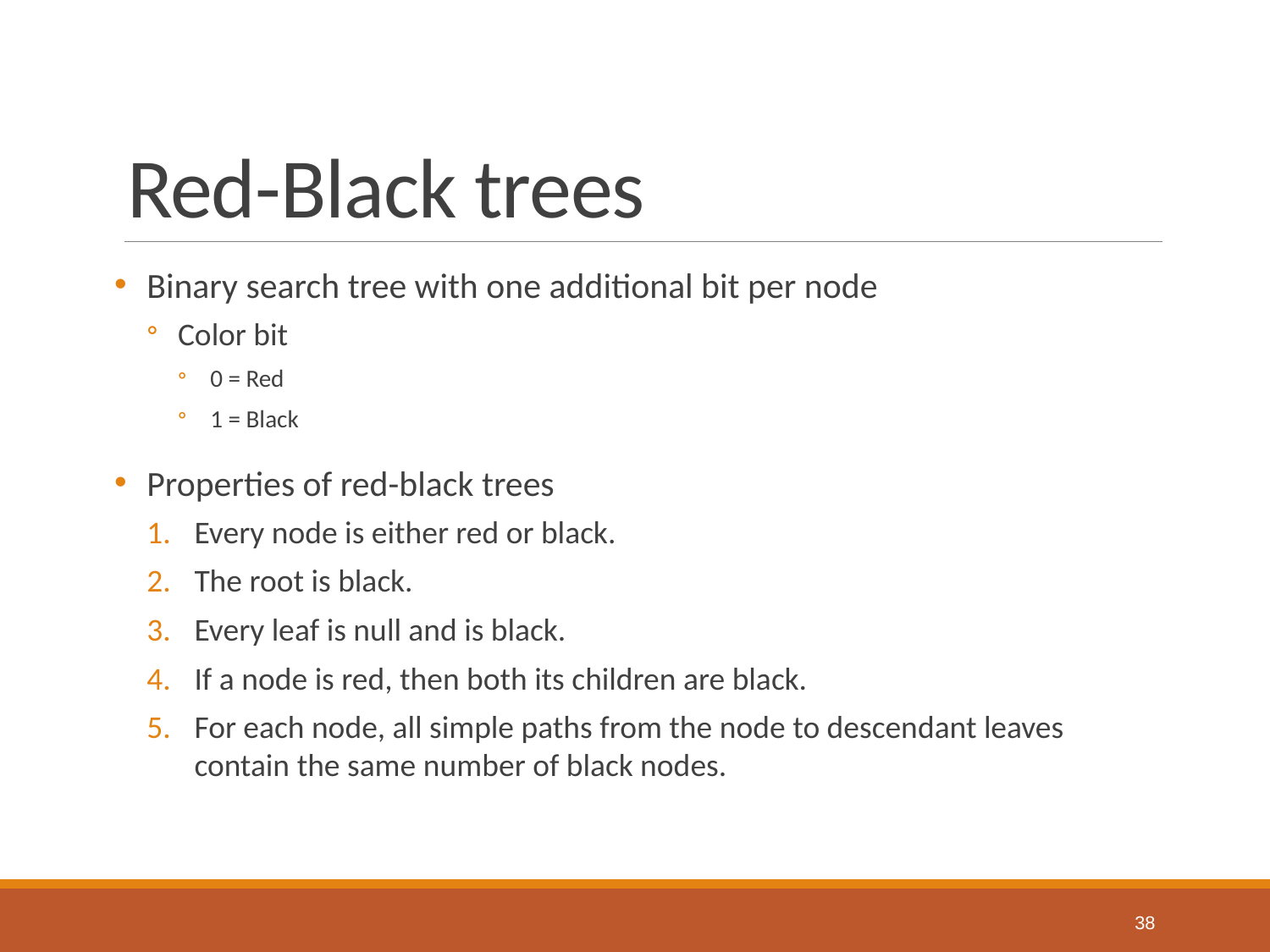

# Red-Black trees
Binary search tree with one additional bit per node
Color bit
0 = Red
1 = Black
Properties of red-black trees
Every node is either red or black.
The root is black.
Every leaf is null and is black.
If a node is red, then both its children are black.
For each node, all simple paths from the node to descendant leaves contain the same number of black nodes.

38